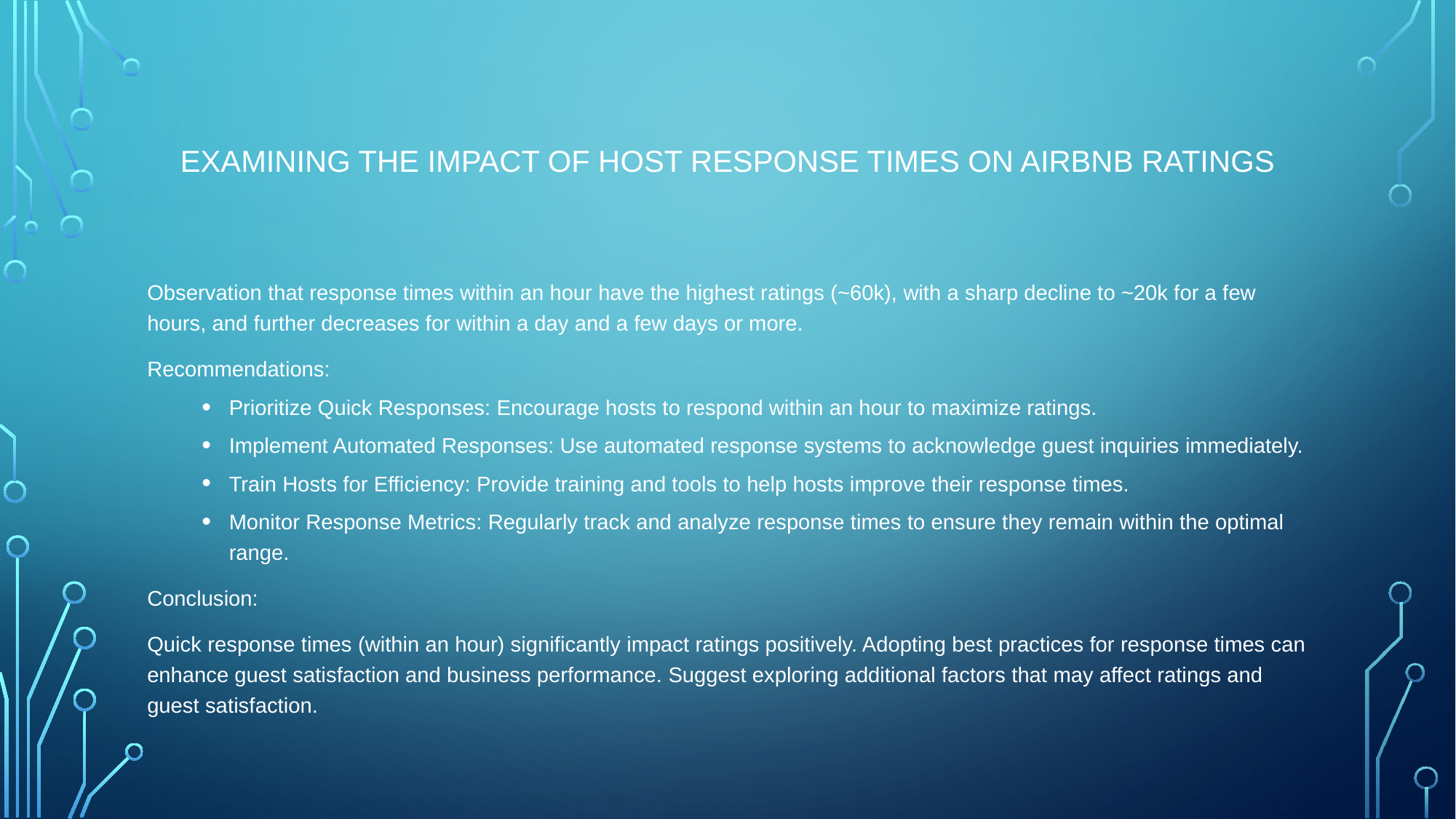

# Examining the Impact of Host Response Times on Airbnb Ratings
Observation that response times within an hour have the highest ratings (~60k), with a sharp decline to ~20k for a few hours, and further decreases for within a day and a few days or more.
Recommendations:
Prioritize Quick Responses: Encourage hosts to respond within an hour to maximize ratings.
Implement Automated Responses: Use automated response systems to acknowledge guest inquiries immediately.
Train Hosts for Efficiency: Provide training and tools to help hosts improve their response times.
Monitor Response Metrics: Regularly track and analyze response times to ensure they remain within the optimal range.
Conclusion:
Quick response times (within an hour) significantly impact ratings positively. Adopting best practices for response times can enhance guest satisfaction and business performance. Suggest exploring additional factors that may affect ratings and guest satisfaction.